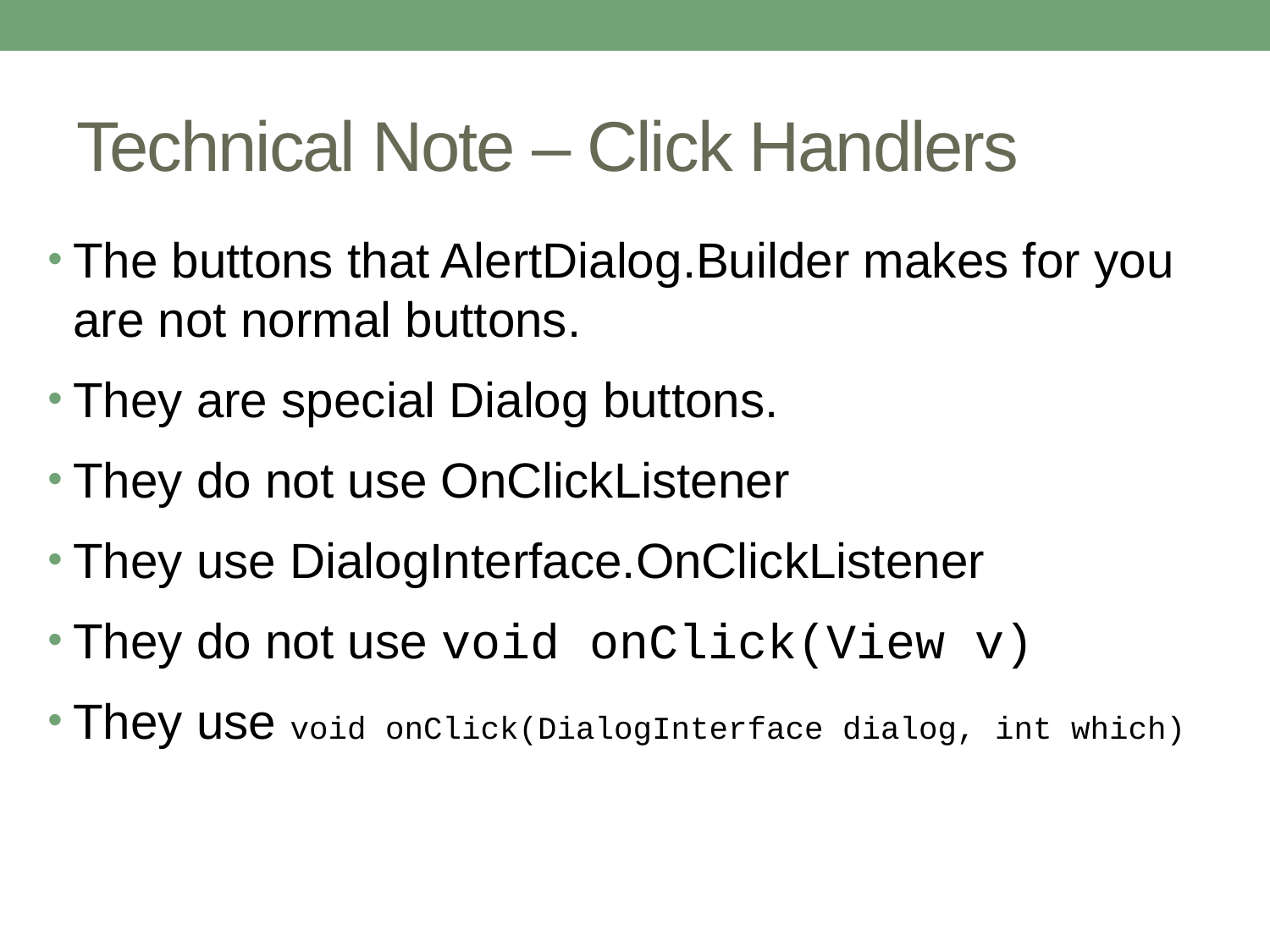

# Technical Note – Click Handlers
The buttons that AlertDialog.Builder makes for you are not normal buttons.
They are special Dialog buttons.
They do not use OnClickListener
They use DialogInterface.OnClickListener
They do not use void onClick(View v)
They use void onClick(DialogInterface dialog, int which)